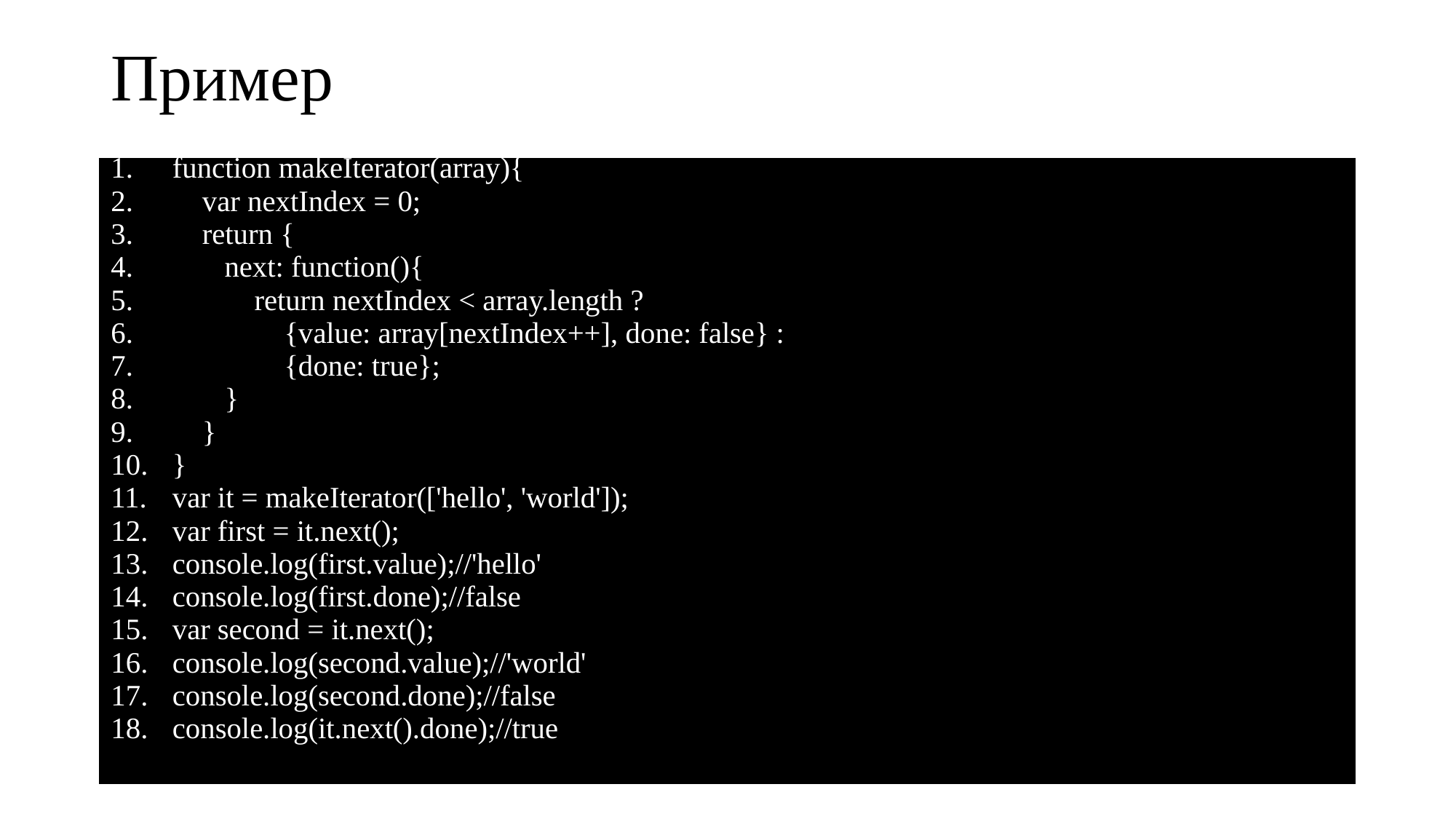

# Пример
function makeIterator(array){
    var nextIndex = 0;
    return {
       next: function(){
           return nextIndex < array.length ?
               {value: array[nextIndex++], done: false} :
               {done: true};
       }
    }
}
var it = makeIterator(['hello', 'world']);
var first = it.next();
console.log(first.value);//'hello'
console.log(first.done);//false
var second = it.next();
console.log(second.value);//'world'
console.log(second.done);//false
console.log(it.next().done);//true